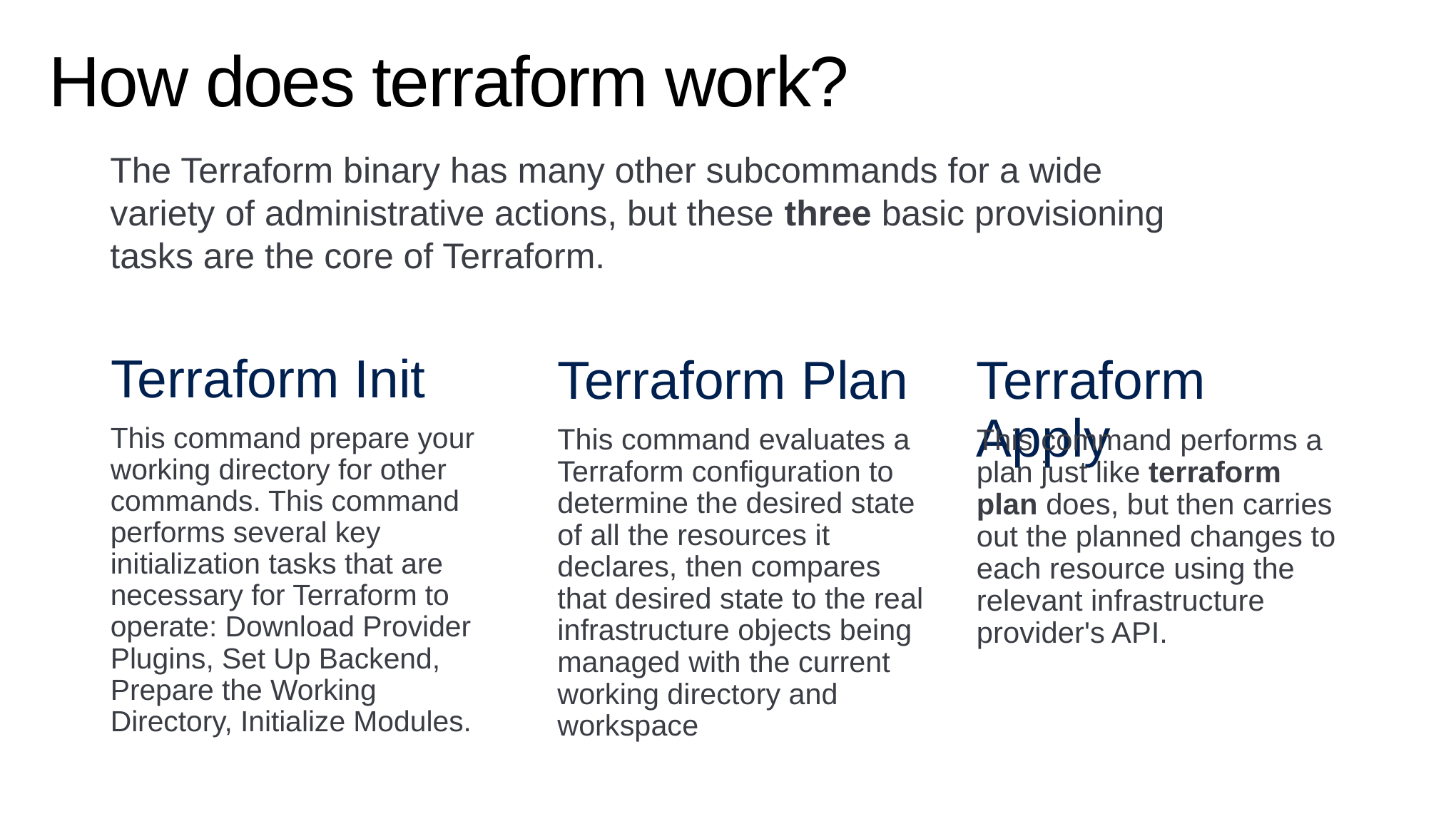

# How does terraform work?
The Terraform binary has many other subcommands for a wide variety of administrative actions, but these three basic provisioning tasks are the core of Terraform.

Terraform Init

Terraform Plan

Terraform Apply
This command prepare your working directory for other commands. This command performs several key initialization tasks that are necessary for Terraform to operate: Download Provider Plugins, Set Up Backend, Prepare the Working Directory, Initialize Modules.
This command evaluates a Terraform configuration to determine the desired state of all the resources it declares, then compares that desired state to the real infrastructure objects being managed with the current working directory and workspace
This command performs a plan just like terraform plan does, but then carries out the planned changes to each resource using the relevant infrastructure provider's API.